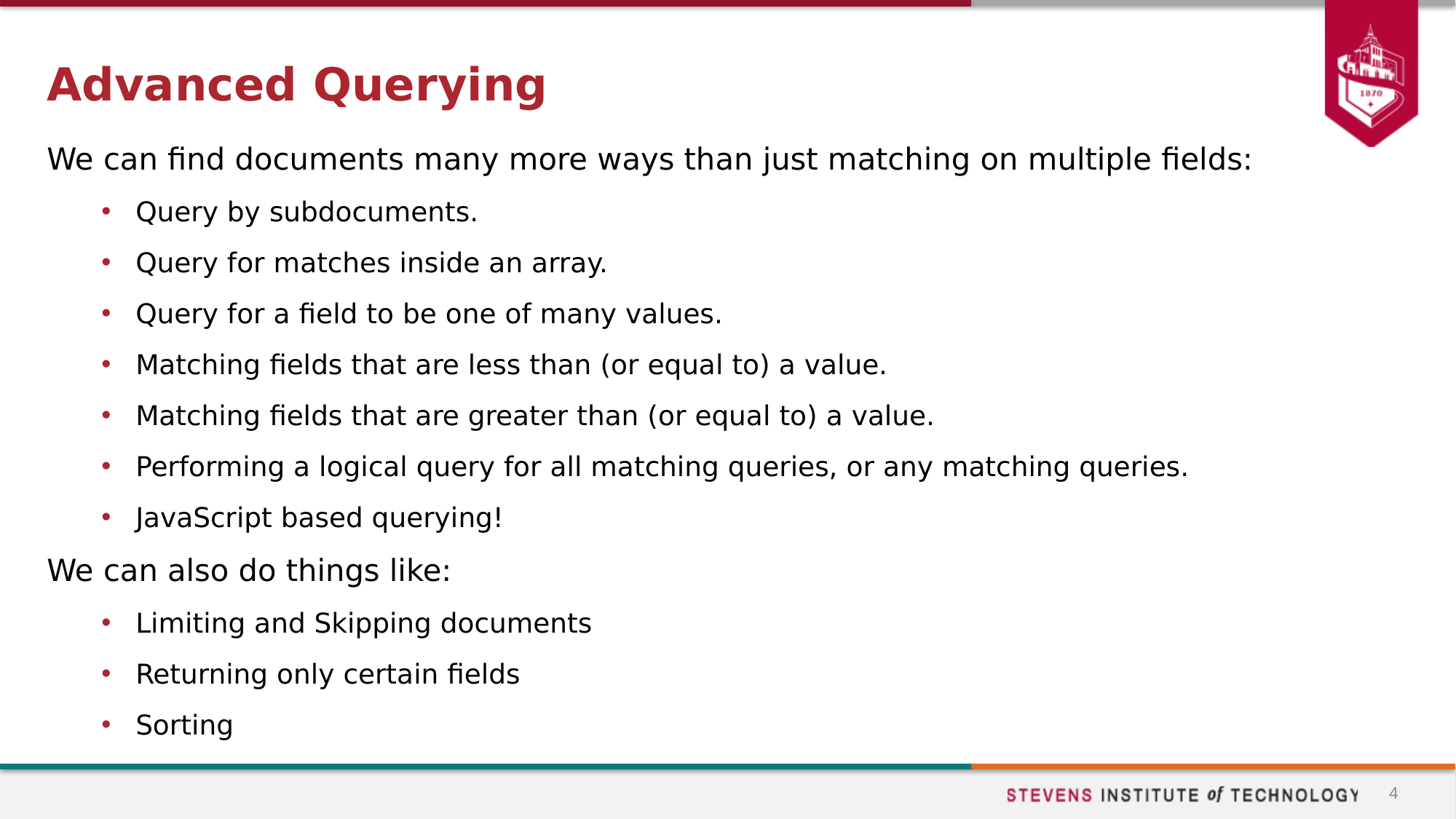

# Advanced Querying
We can find documents many more ways than just matching on multiple fields:
Query by subdocuments.
Query for matches inside an array.
Query for a field to be one of many values.
Matching fields that are less than (or equal to) a value.
Matching fields that are greater than (or equal to) a value.
Performing a logical query for all matching queries, or any matching queries.
JavaScript based querying!
We can also do things like:
Limiting and Skipping documents
Returning only certain fields
Sorting

4